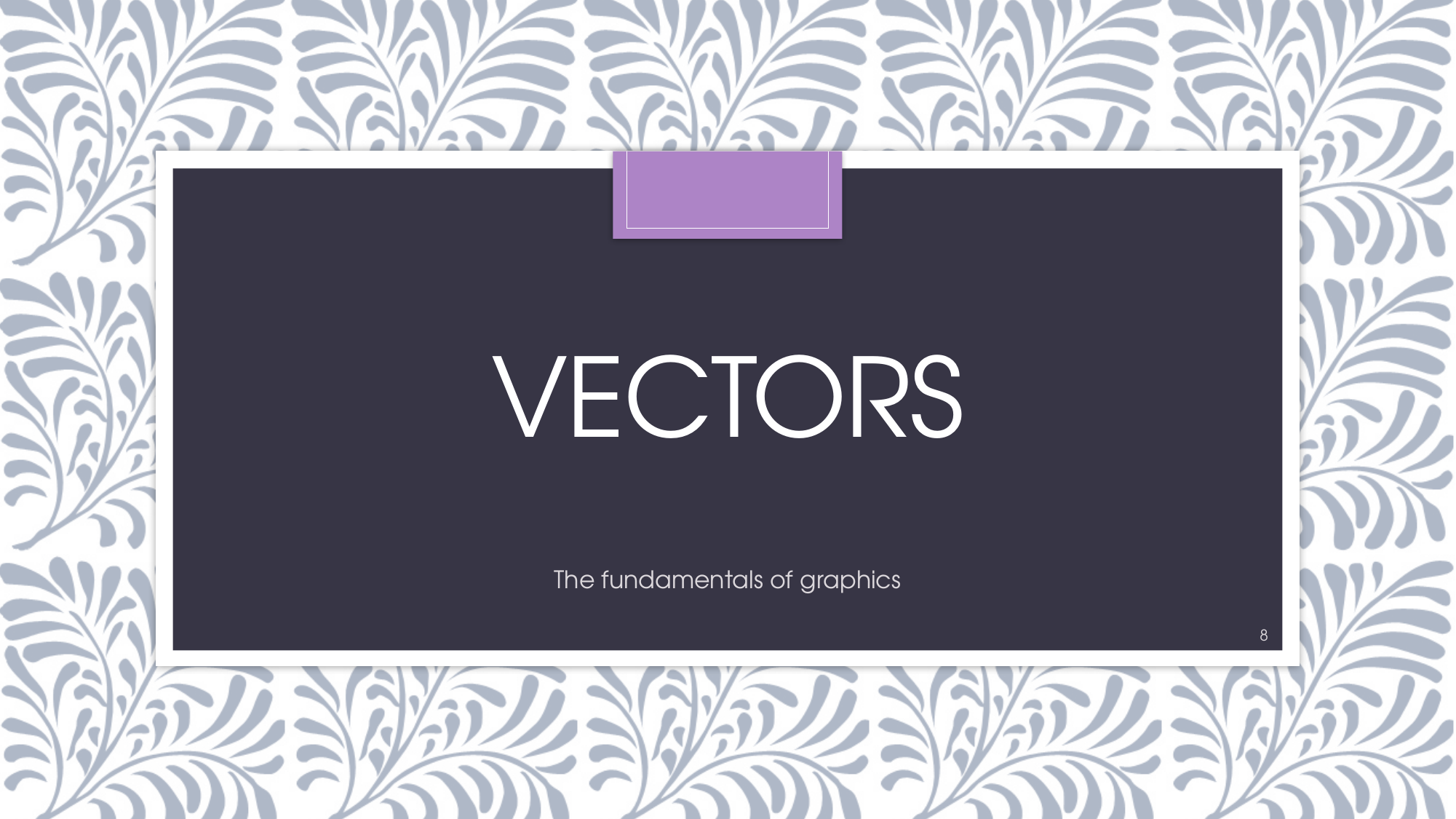

# Vectors
The fundamentals of graphics
8